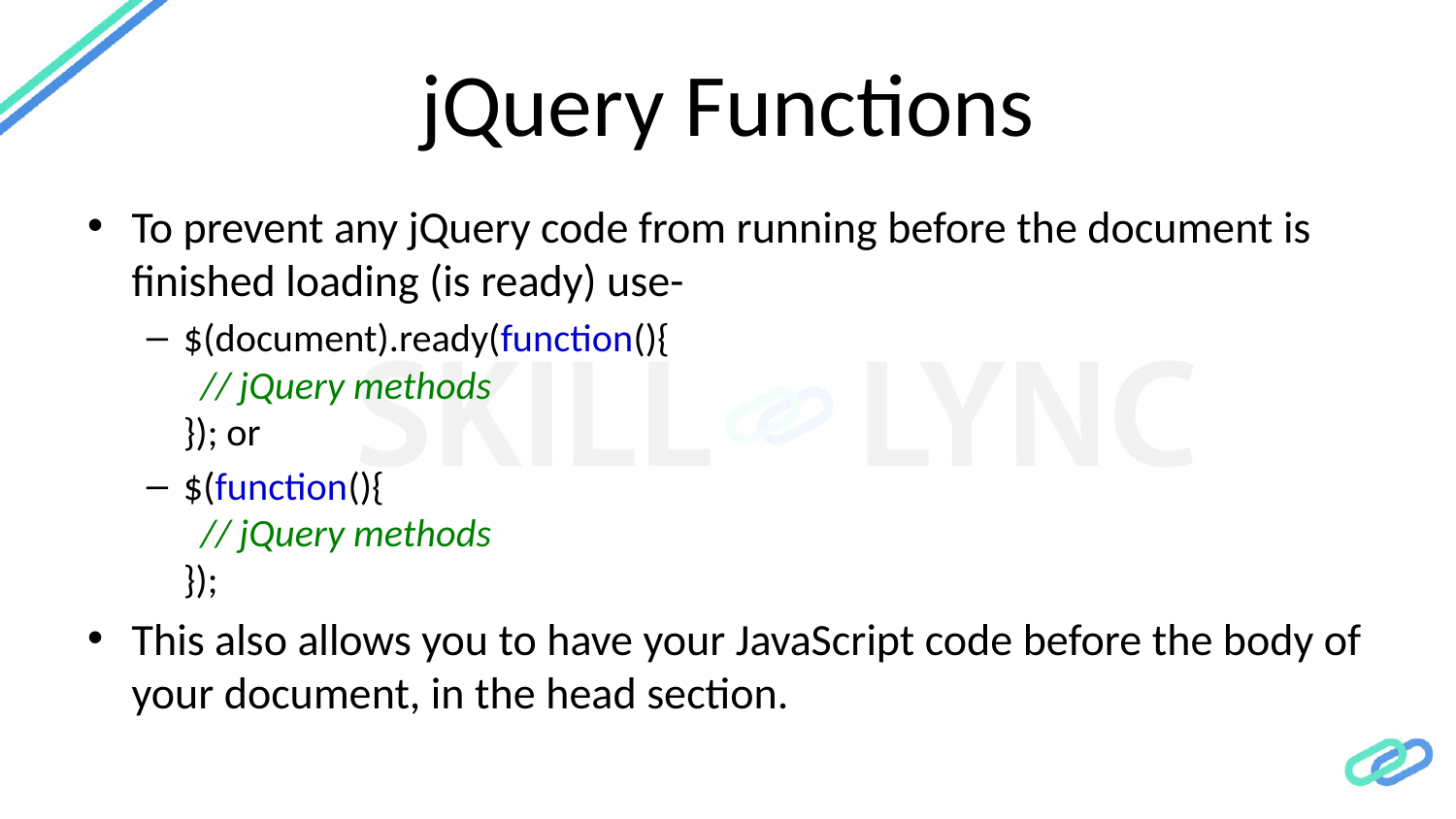

# jQuery Functions
To prevent any jQuery code from running before the document is finished loading (is ready) use-
$(document).ready(function(){
  // jQuery methods
}); or
$(function(){
  // jQuery methods
});
This also allows you to have your JavaScript code before the body of your document, in the head section.